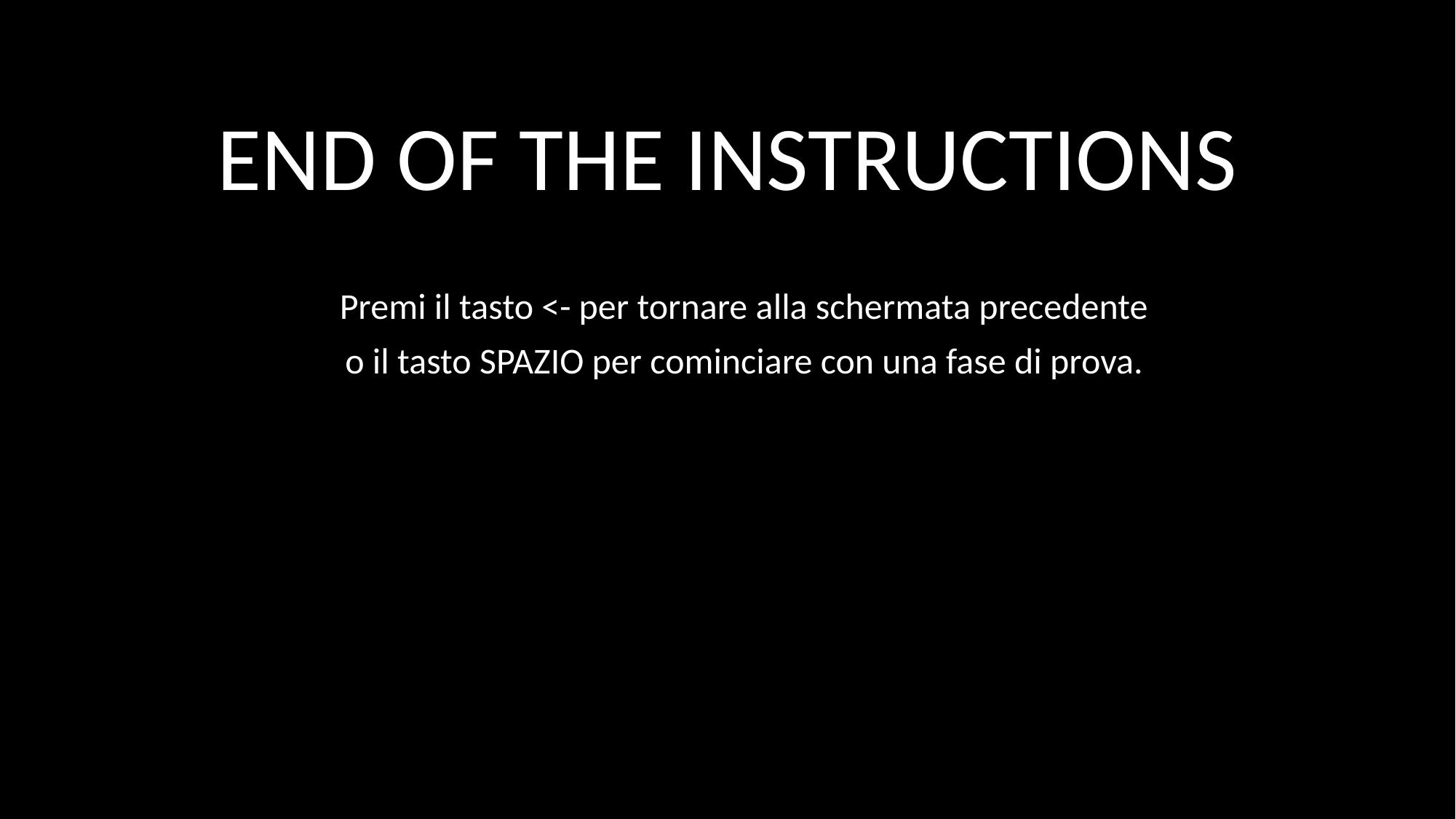

# END OF THE INSTRUCTIONS
Premi il tasto <- per tornare alla schermata precedente
o il tasto SPAZIO per cominciare con una fase di prova.